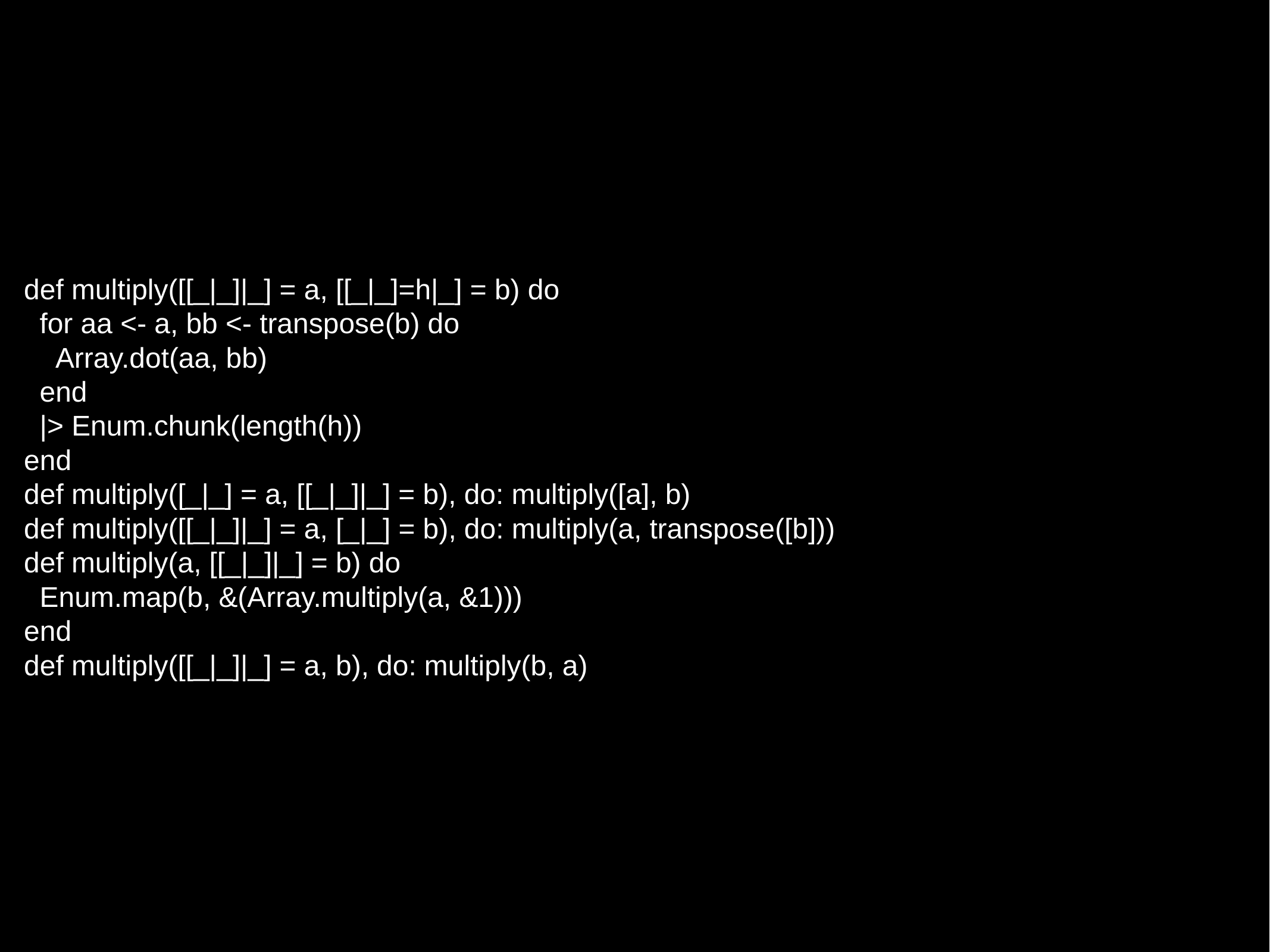

def multiply([[_|_]|_] = a, [[_|_]=h|_] = b) do
  for aa <- a, bb <- transpose(b) do
    Array.dot(aa, bb)
  end
  |> Enum.chunk(length(h))
end
def multiply([_|_] = a, [[_|_]|_] = b), do: multiply([a], b)
def multiply([[_|_]|_] = a, [_|_] = b), do: multiply(a, transpose([b]))
def multiply(a, [[_|_]|_] = b) do
  Enum.map(b, &(Array.multiply(a, &1)))
end
def multiply([[_|_]|_] = a, b), do: multiply(b, a)